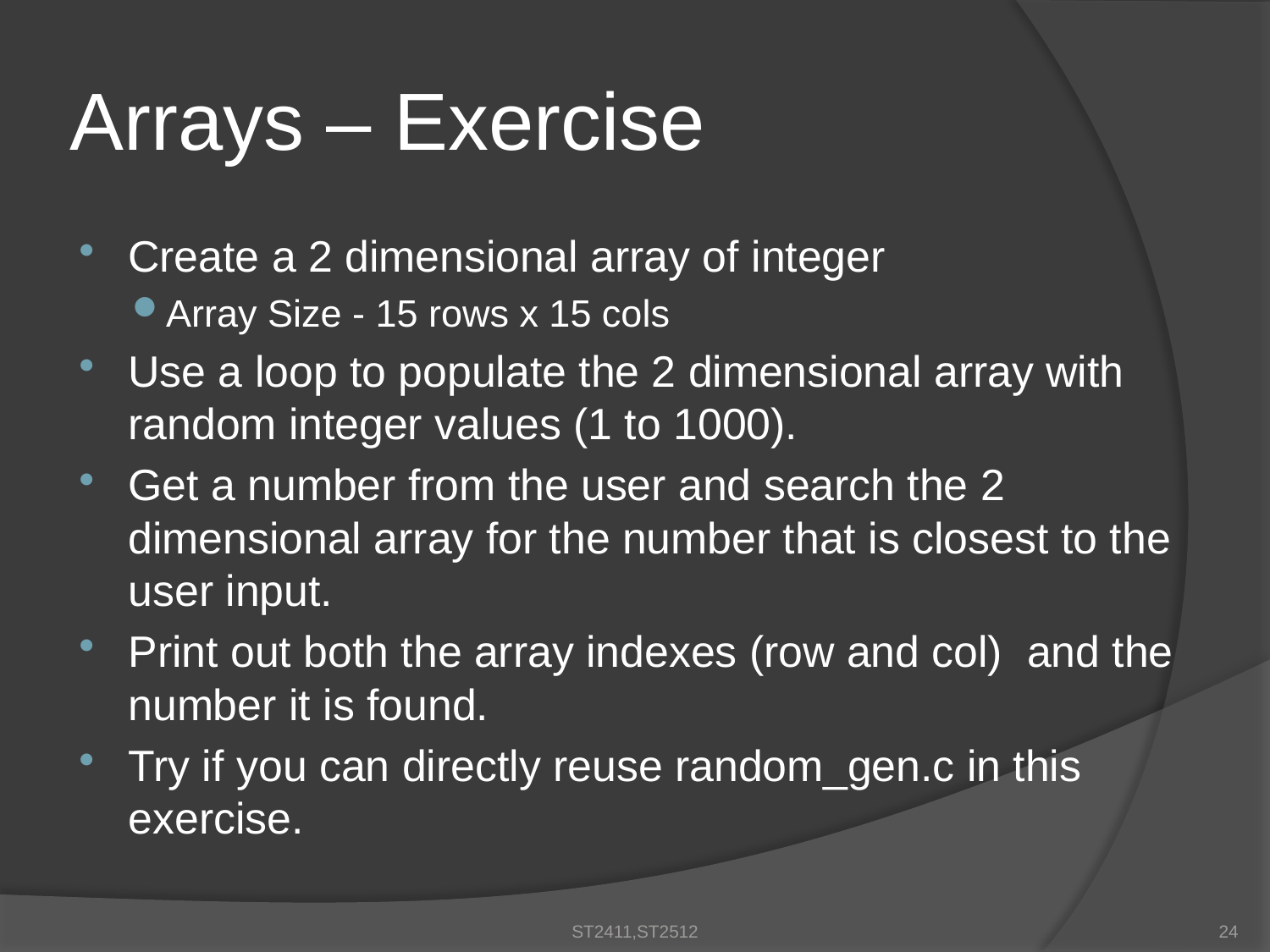

Arrays – Exercise
Create a 2 dimensional array of integer
Array Size - 15 rows x 15 cols
Use a loop to populate the 2 dimensional array with random integer values (1 to 1000).
Get a number from the user and search the 2 dimensional array for the number that is closest to the user input.
Print out both the array indexes (row and col)  and the number it is found.
Try if you can directly reuse random_gen.c in this exercise.
ST2411,ST2512
24